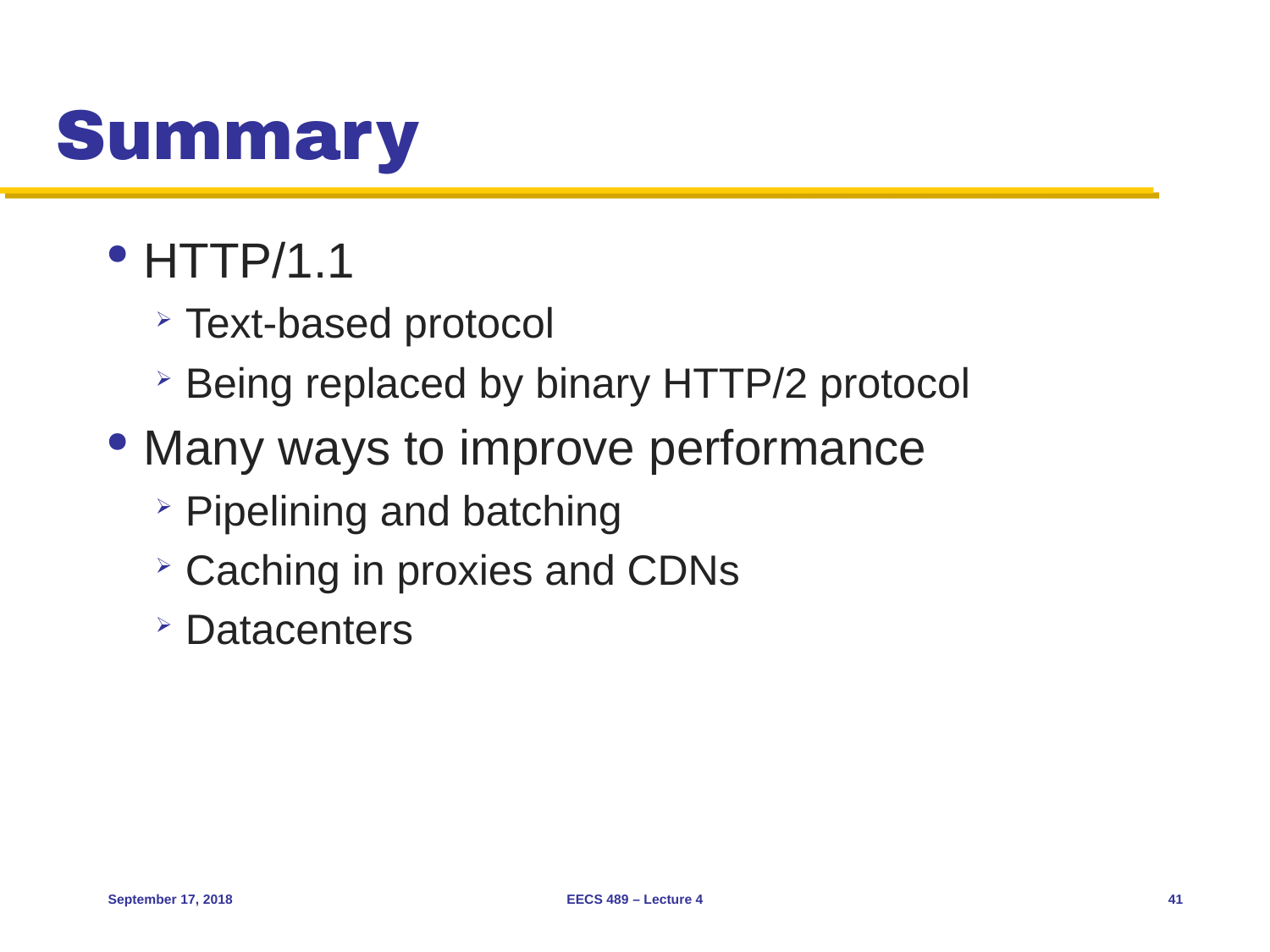

# Summary
HTTP/1.1
Text-based protocol
Being replaced by binary HTTP/2 protocol
Many ways to improve performance
Pipelining and batching
Caching in proxies and CDNs
Datacenters
September 17, 2018
EECS 489 – Lecture 4
41